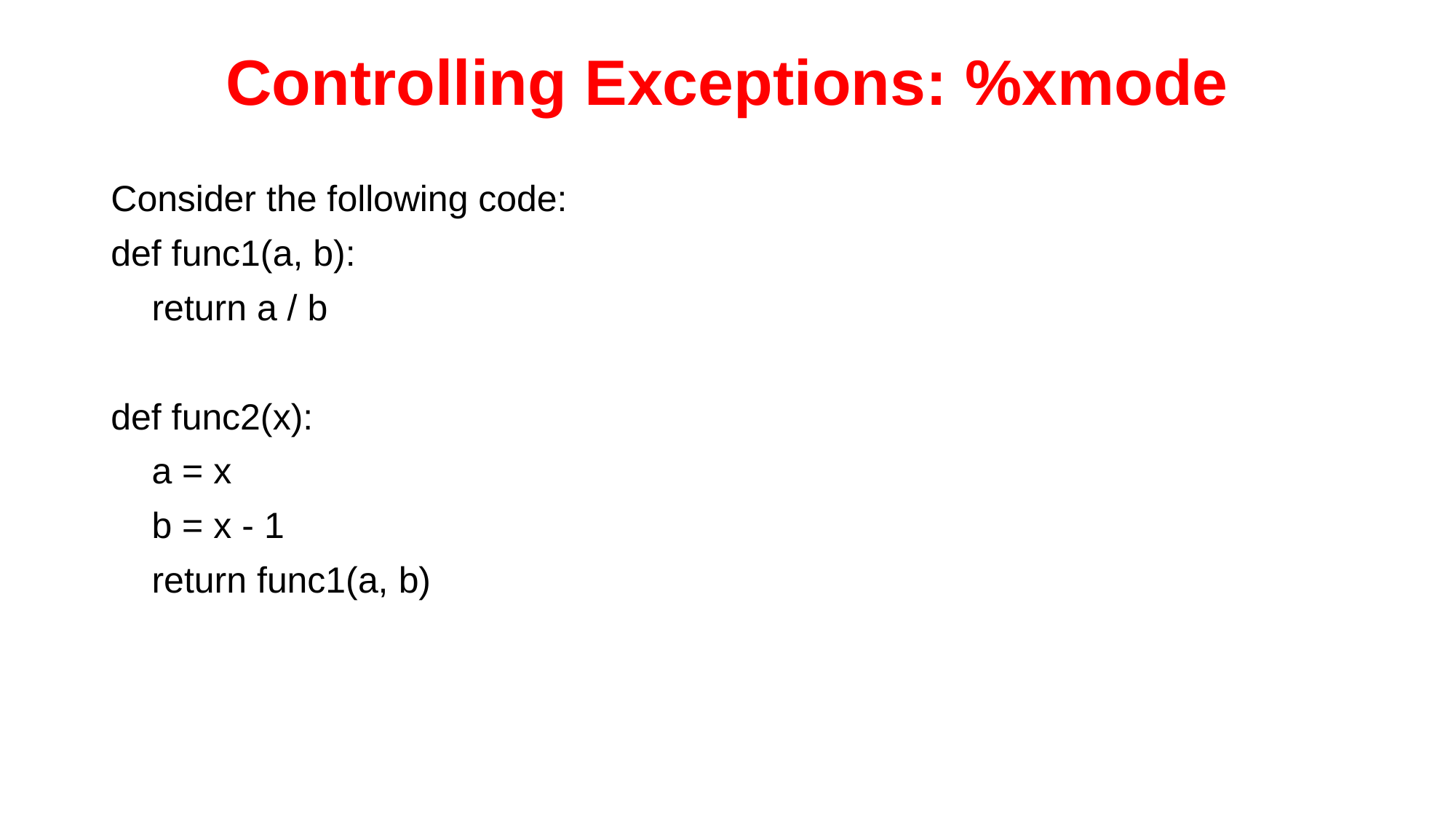

# Controlling Exceptions: %xmode
Consider the following code:
def func1(a, b):
    return a / b

def func2(x):
    a = x
    b = x - 1
    return func1(a, b)